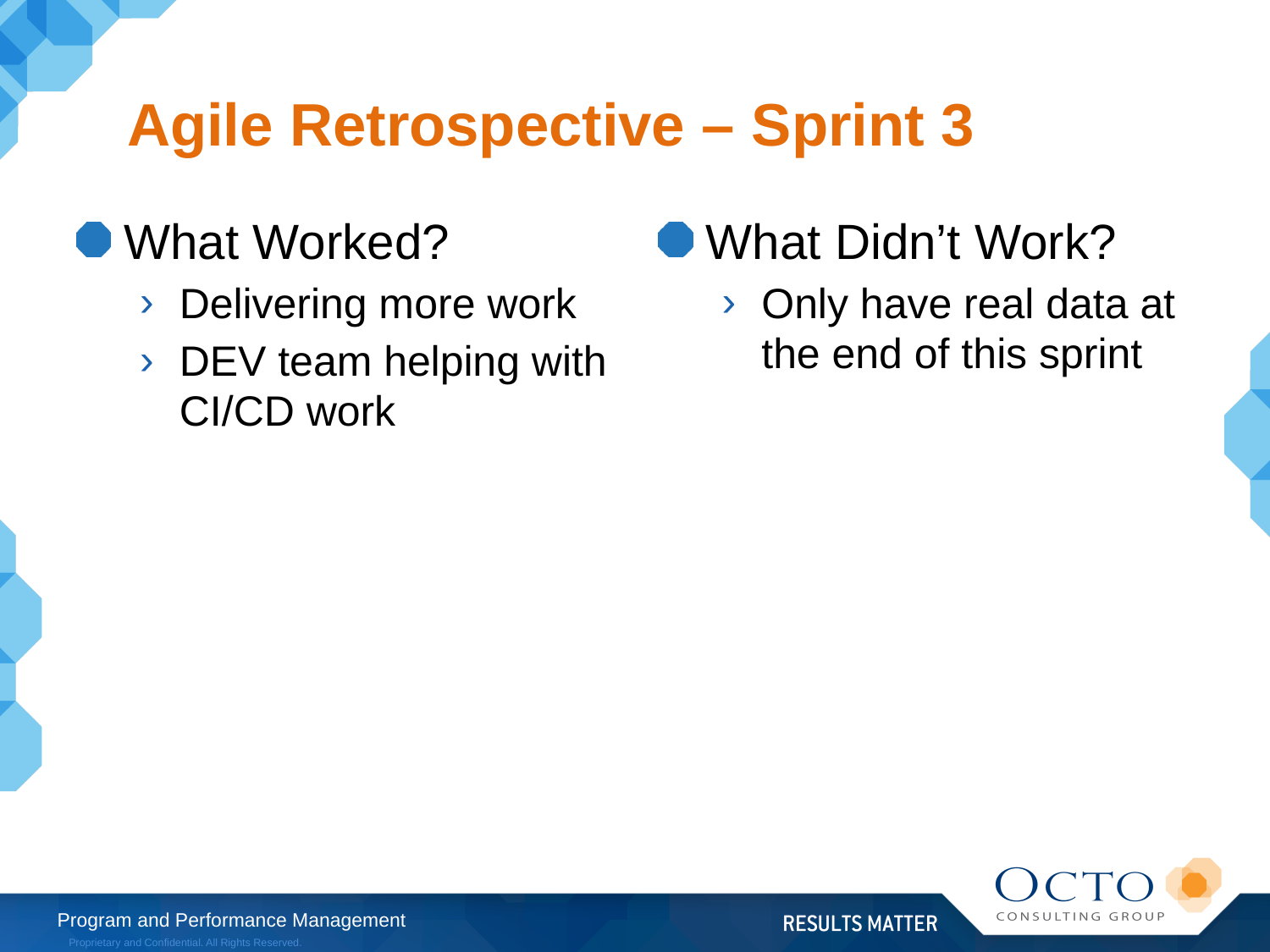

# Agile Retrospective – Sprint 3
What Worked?
Delivering more work
DEV team helping with CI/CD work

What Didn’t Work?
Only have real data at the end of this sprint